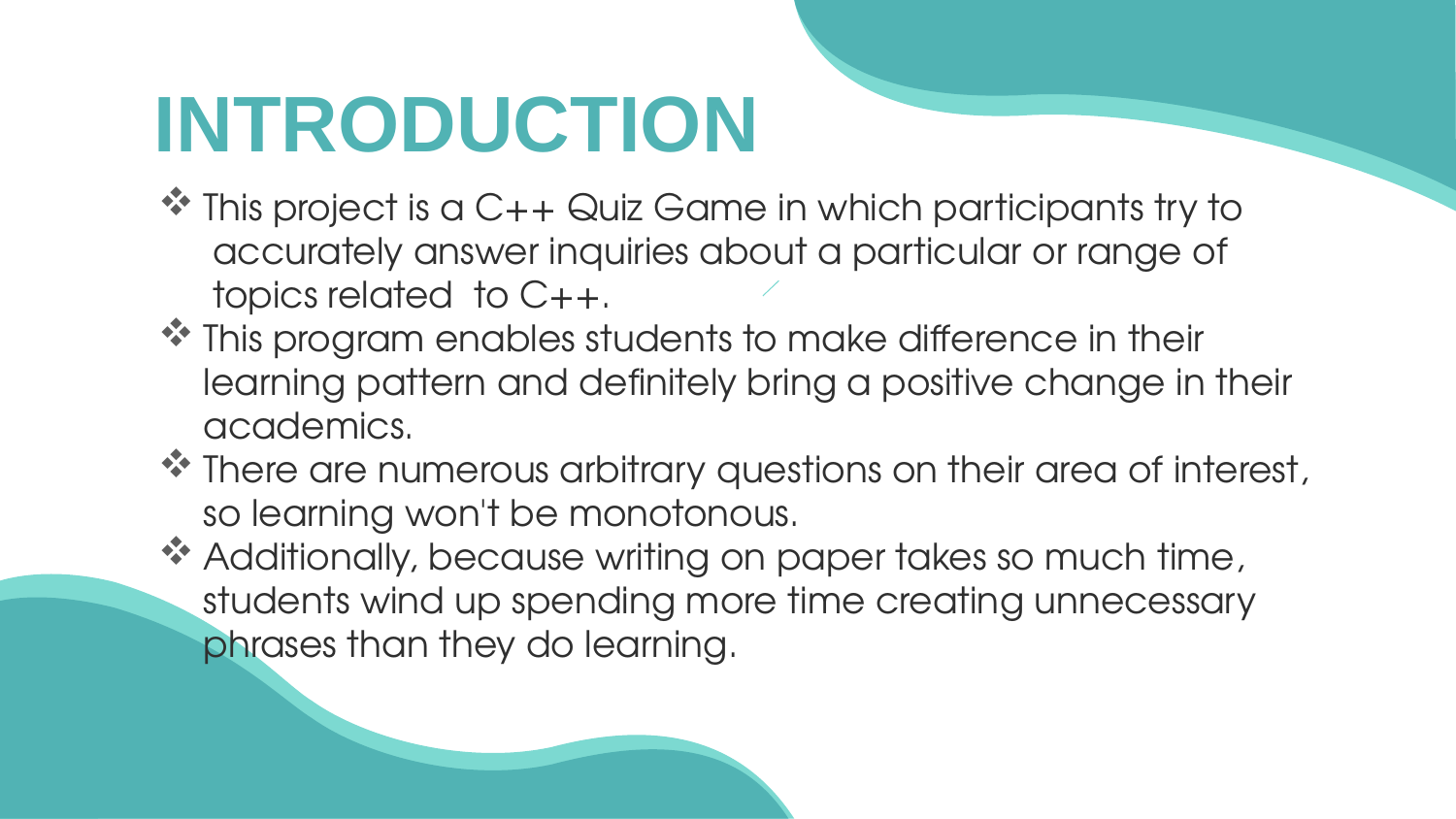

# INTRODUCTION
This project is a C++ Quiz Game in which participants try to
	accurately answer inquiries about a particular or range of topics related  to C++.
This program enables students to make difference in their learning pattern and definitely bring a positive change in their academics.
There are numerous arbitrary questions on their area of interest, so learning won't be monotonous.
Additionally, because writing on paper takes so much time, students wind up spending more time creating unnecessary phrases than they do learning.